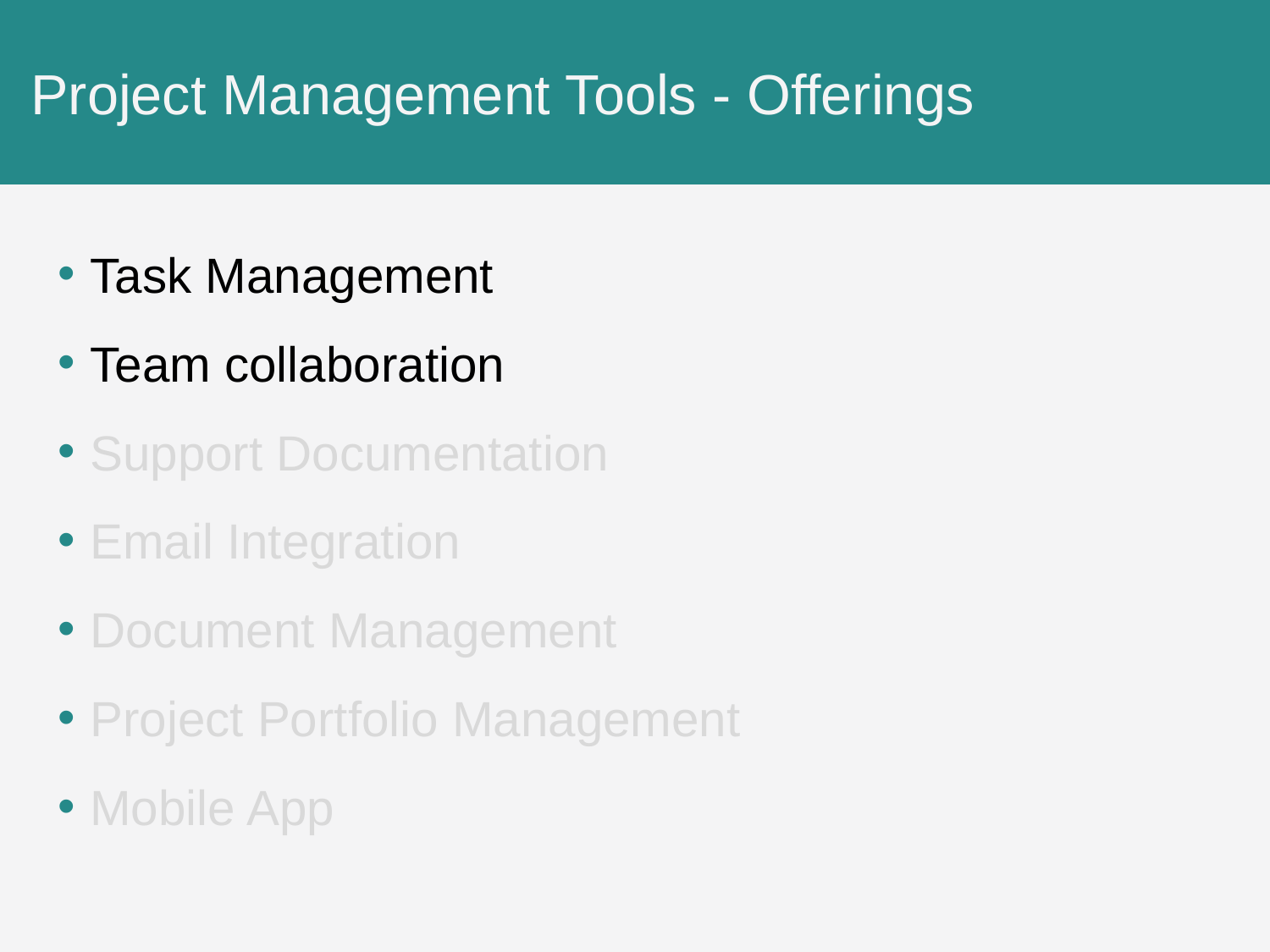

# Project Management Tools - Offerings
Task Management
Team collaboration
Support Documentation
Email Integration
Document Management
Project Portfolio Management
Mobile App